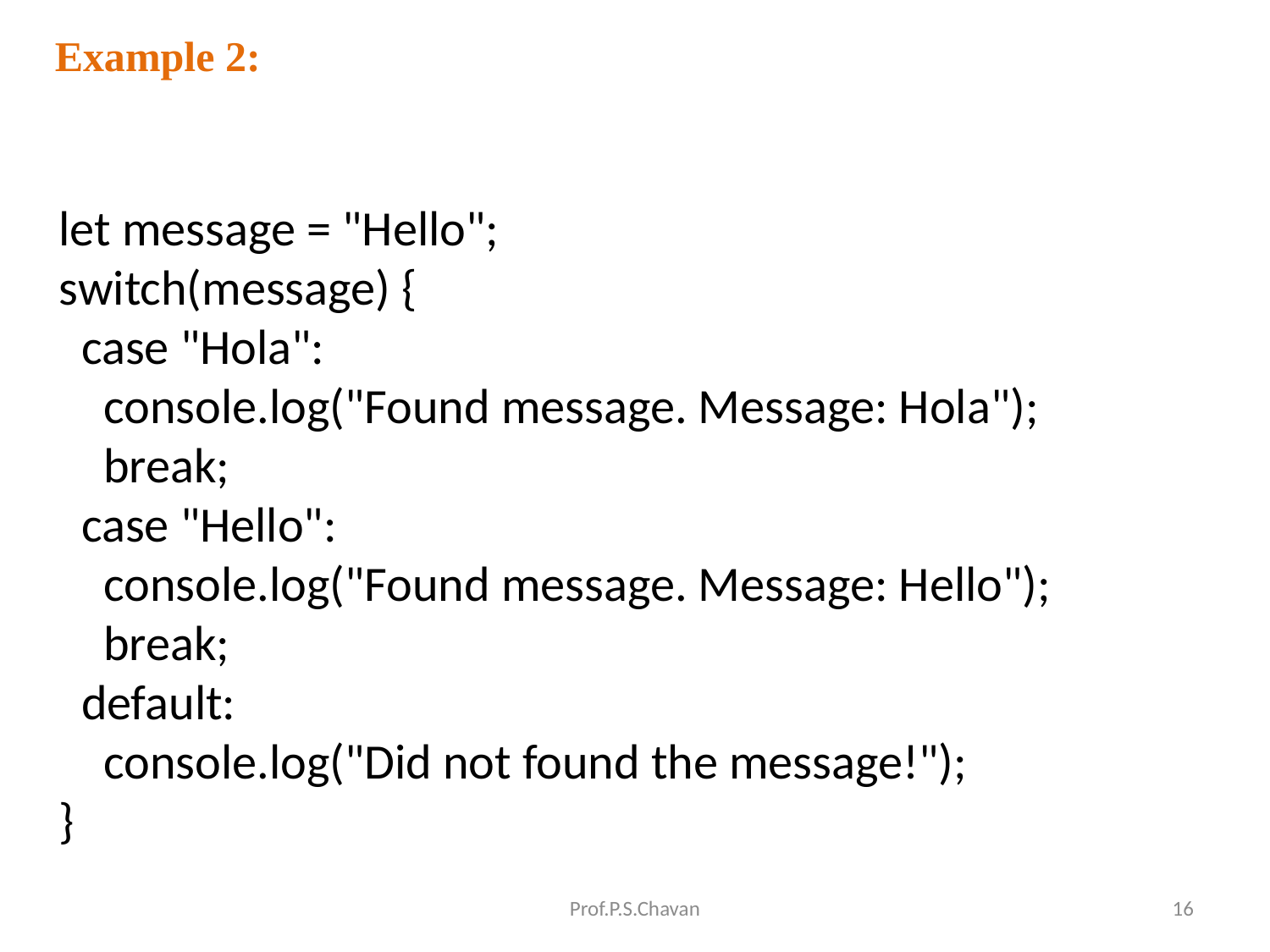

Example 2:
let message = "Hello";
switch(message) {
  case "Hola":
    console.log("Found message. Message: Hola");
    break;
  case "Hello":
    console.log("Found message. Message: Hello");
    break;
  default:
    console.log("Did not found the message!");
}
Prof.P.S.Chavan
16